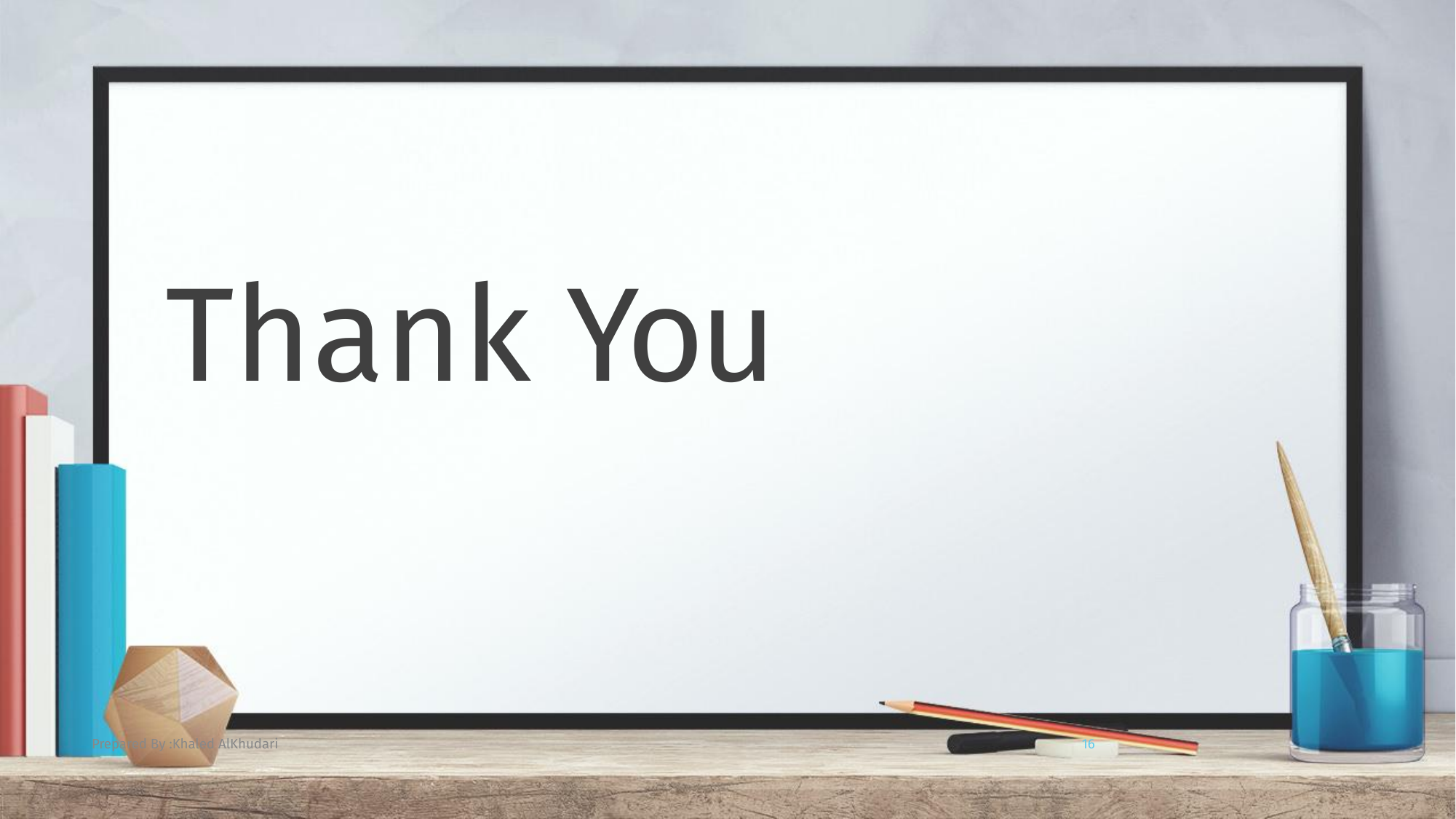

# Thank You
Prepared By :Khaled AlKhudari
16